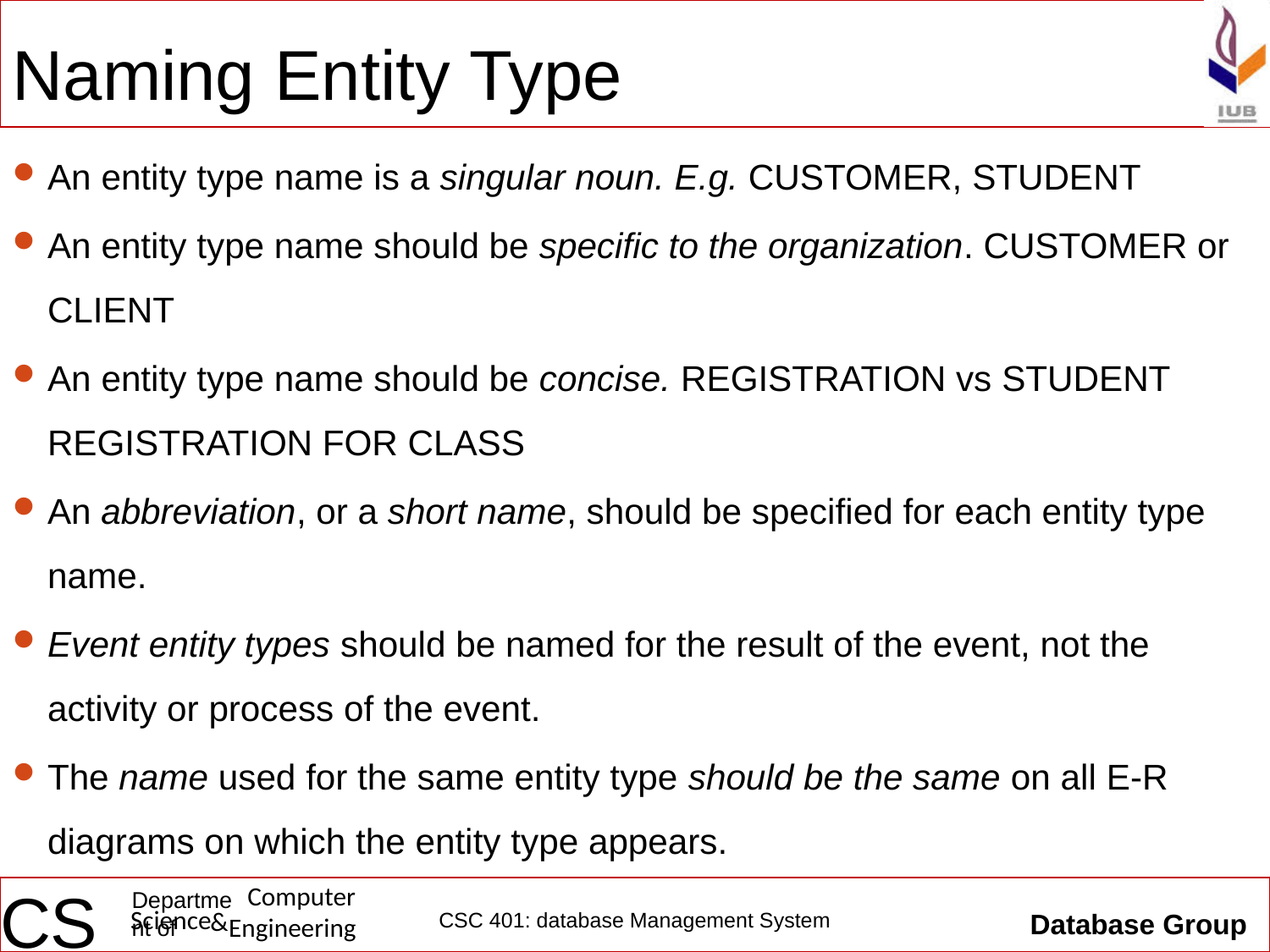

# Naming Entity Type
An entity type name is a singular noun. E.g. CUSTOMER, STUDENT
An entity type name should be specific to the organization. CUSTOMER or CLIENT
An entity type name should be concise. REGISTRATION vs STUDENT REGISTRATION FOR CLASS
An abbreviation, or a short name, should be specified for each entity type name.
Event entity types should be named for the result of the event, not the activity or process of the event.
The name used for the same entity type should be the same on all E-R diagrams on which the entity type appears.
CSC 401: database Management System